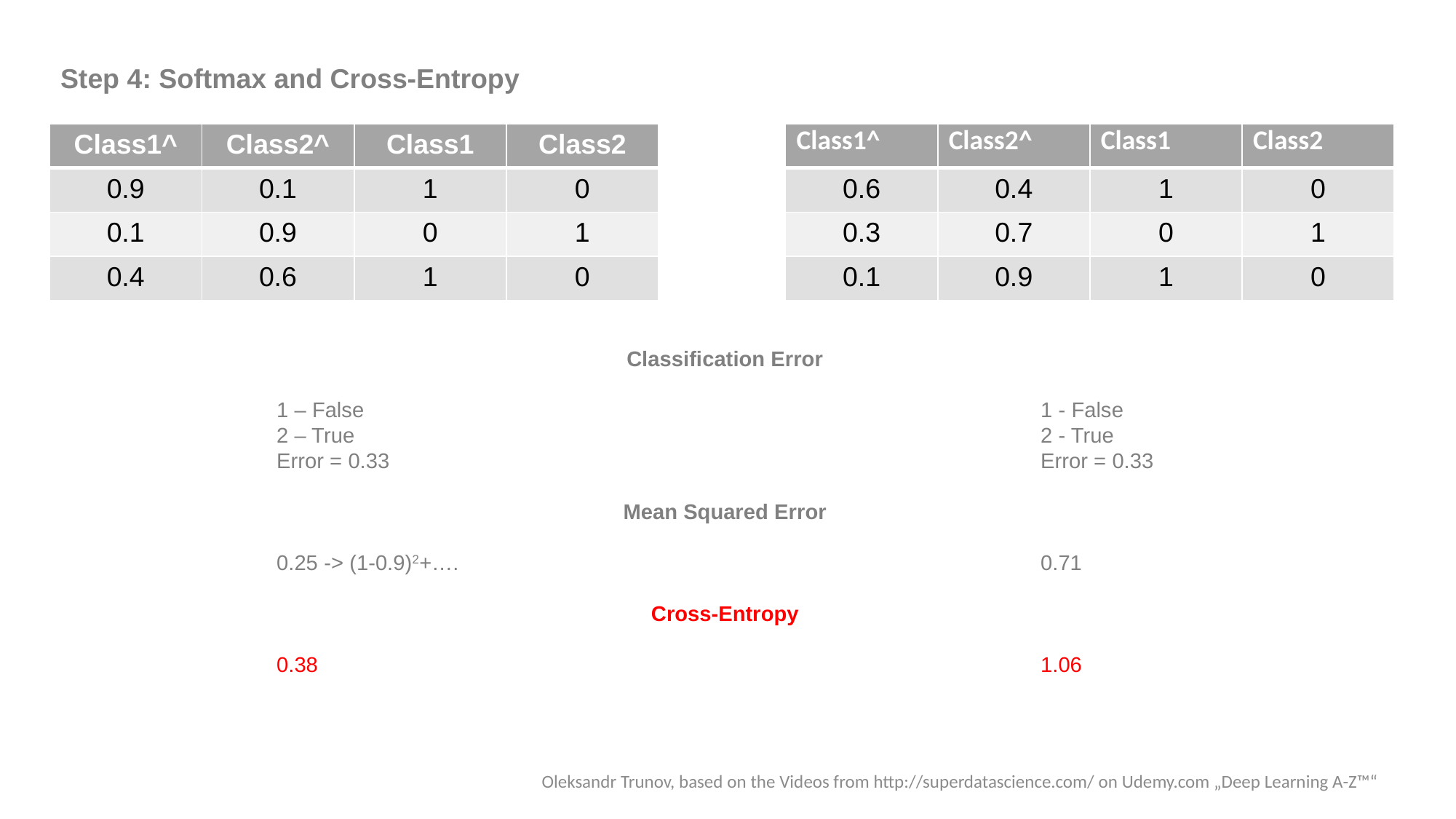

Step 4: Softmax and Cross-Entropy
| Class1^ | Class2^ | Class1 | Class2 |
| --- | --- | --- | --- |
| 0.9 | 0.1 | 1 | 0 |
| 0.1 | 0.9 | 0 | 1 |
| 0.4 | 0.6 | 1 | 0 |
| Class1^ | Class2^ | Class1 | Class2 |
| --- | --- | --- | --- |
| 0.6 | 0.4 | 1 | 0 |
| 0.3 | 0.7 | 0 | 1 |
| 0.1 | 0.9 | 1 | 0 |
Classification Error

1 – False							1 - False
2 – True							2 - True
Error = 0.33						Error = 0.33

Mean Squared Error

0.25 -> (1-0.9)2+….						0.71

Cross-Entropy

0.38							1.06
Oleksandr Trunov, based on the Videos from http://superdatascience.com/ on Udemy.com „Deep Learning A-Z™“